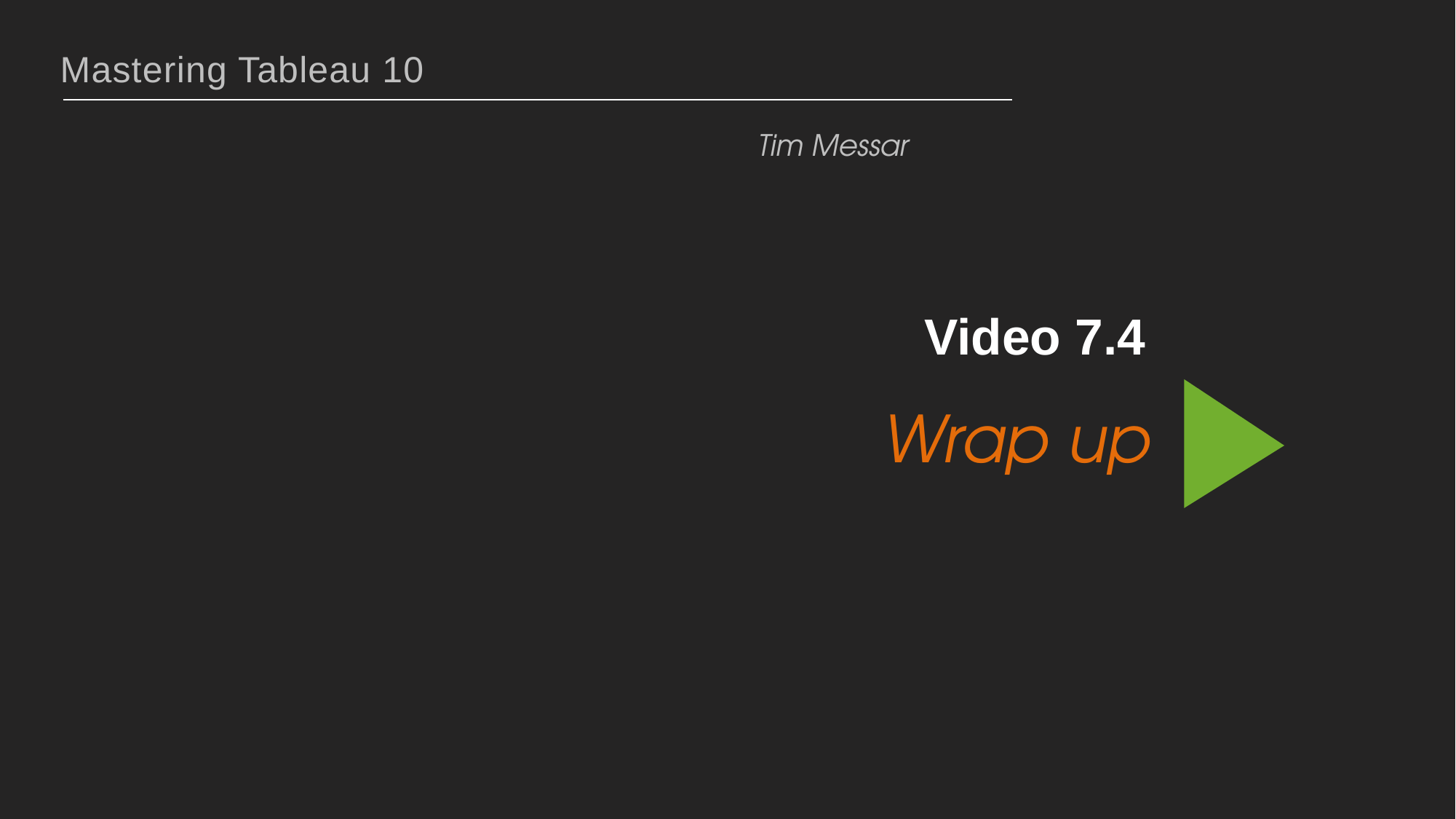

Mastering Tableau 10
Tim Messar
Video 7.4
Wrap up